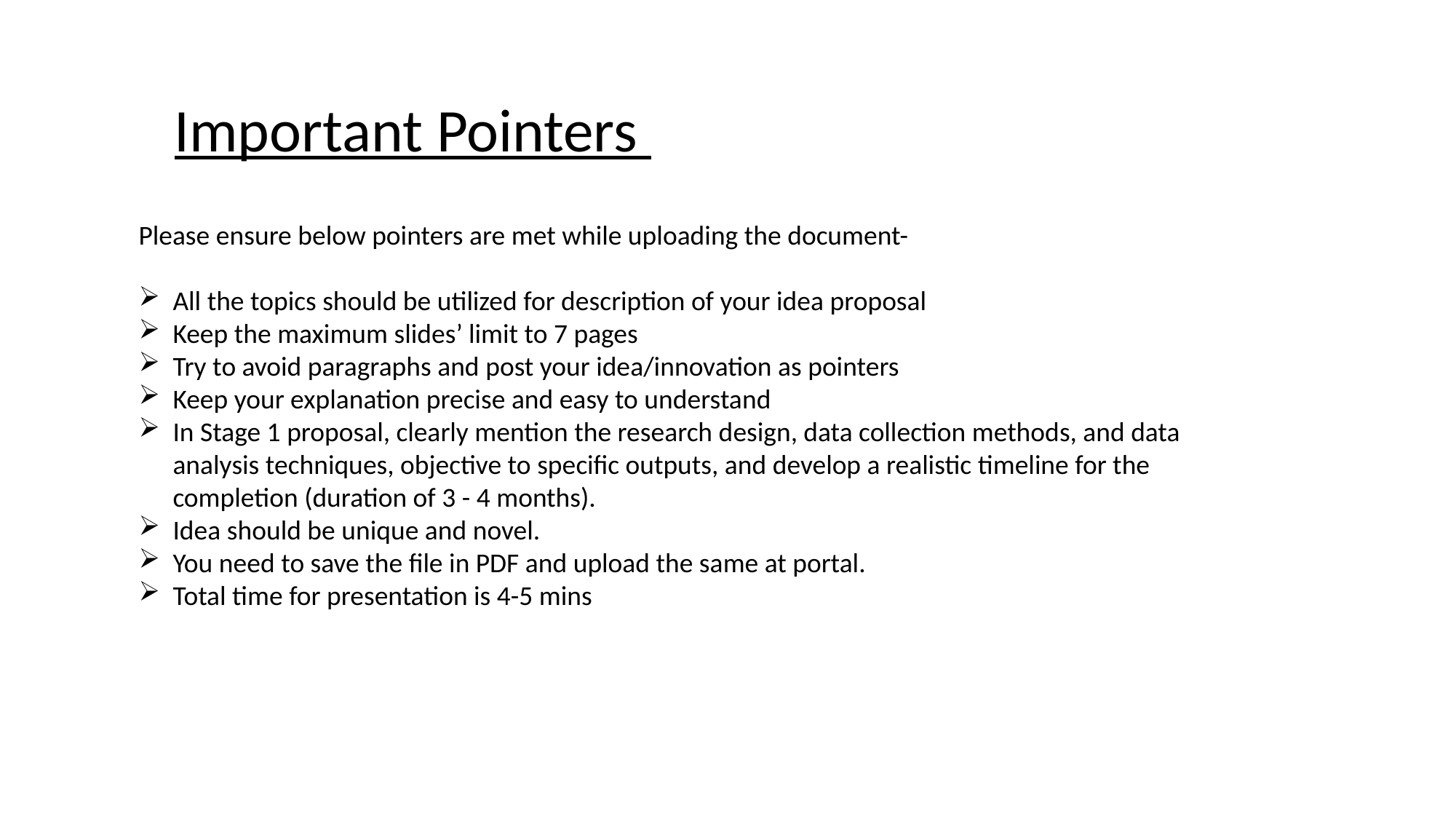

Important Pointers
Please ensure below pointers are met while uploading the document-

All the topics should be utilized for description of your idea proposal
Keep the maximum slides’ limit to 7 pages
Try to avoid paragraphs and post your idea/innovation as pointers
Keep your explanation precise and easy to understand
In Stage 1 proposal, clearly mention the research design, data collection methods, and data analysis techniques, objective to specific outputs, and develop a realistic timeline for the completion (duration of 3 - 4 months).
Idea should be unique and novel.
You need to save the file in PDF and upload the same at portal.
Total time for presentation is 4-5 mins